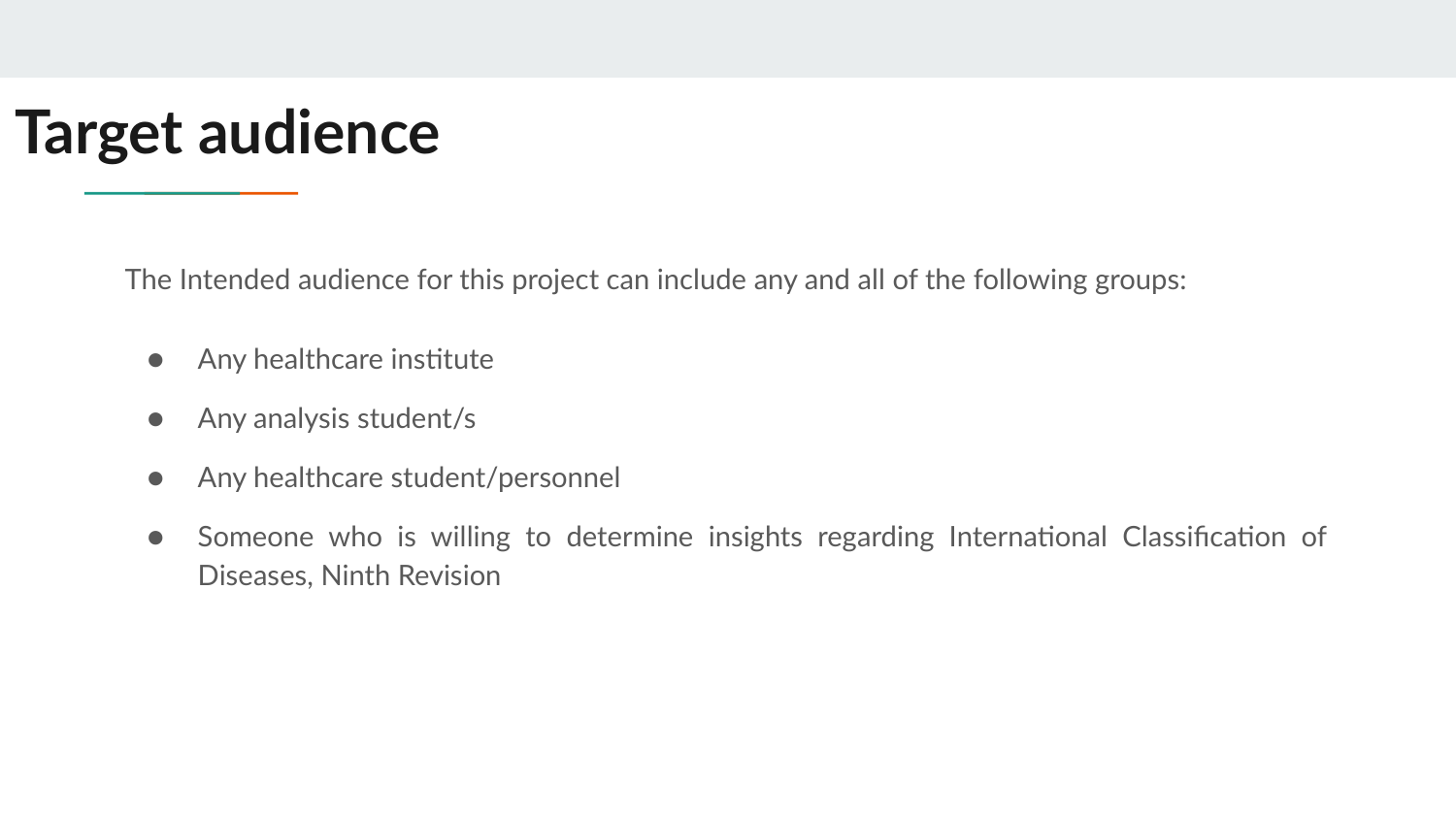

# Target audience
The Intended audience for this project can include any and all of the following groups:
Any healthcare institute
Any analysis student/s
Any healthcare student/personnel
Someone who is willing to determine insights regarding International Classification of Diseases, Ninth Revision